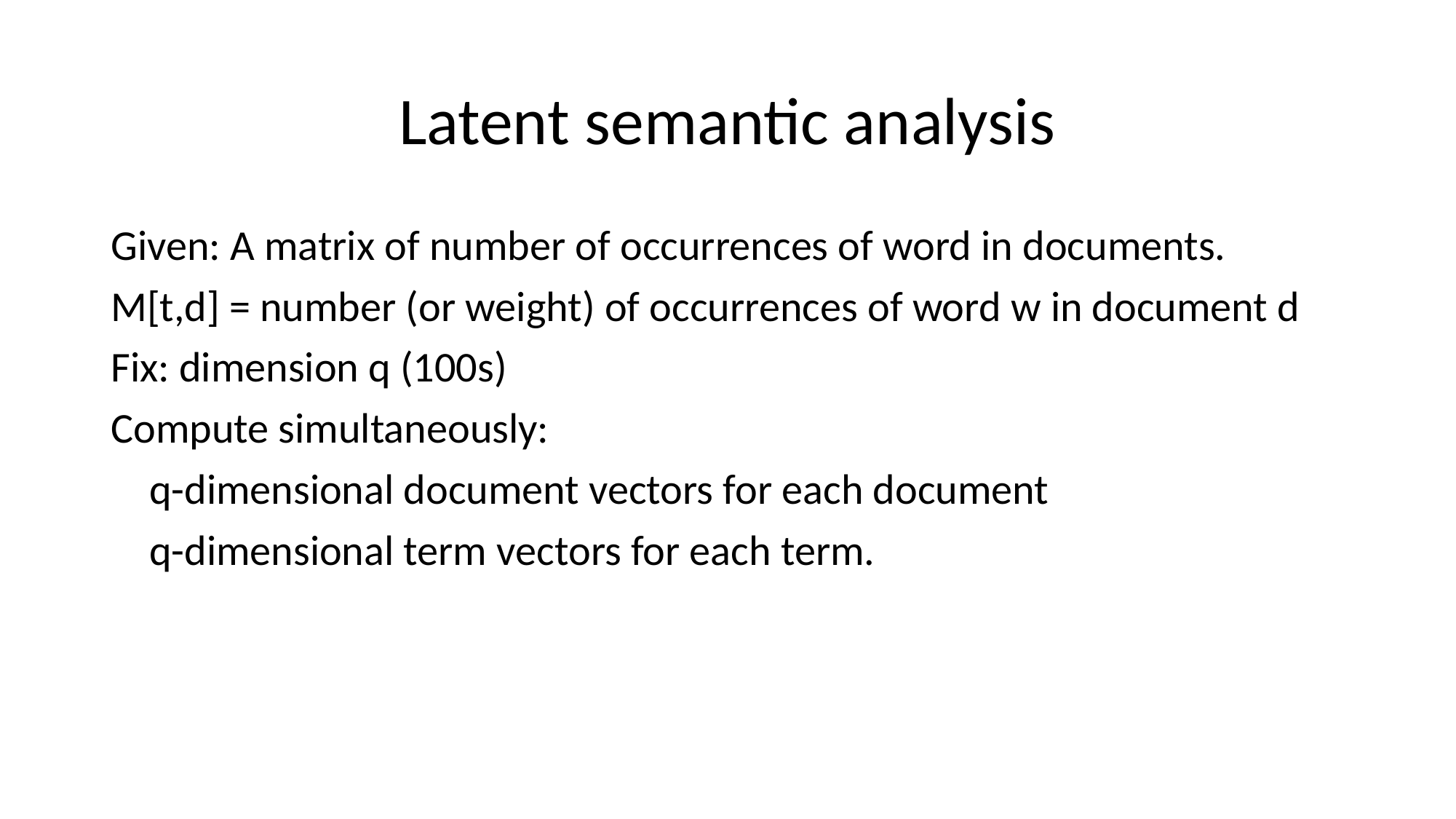

# Latent semantic analysis
Given: A matrix of number of occurrences of word in documents.
M[t,d] = number (or weight) of occurrences of word w in document d
Fix: dimension q (100s)
Compute simultaneously:
    q-dimensional document vectors for each document
    q-dimensional term vectors for each term.